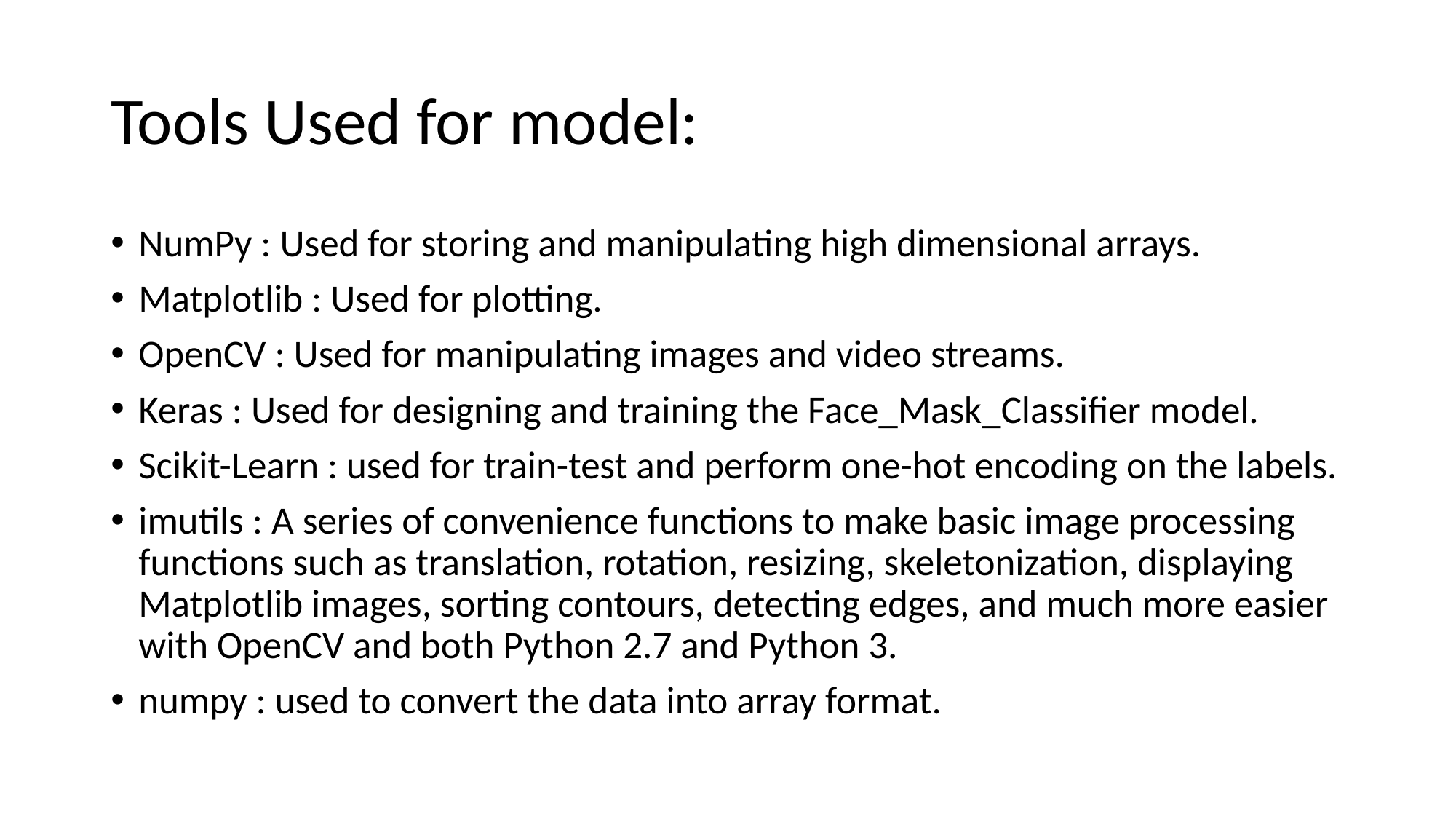

# Tools Used for model:
NumPy : Used for storing and manipulating high dimensional arrays.
Matplotlib : Used for plotting.
OpenCV : Used for manipulating images and video streams.
Keras : Used for designing and training the Face_Mask_Classifier model.
Scikit-Learn : used for train-test and perform one-hot encoding on the labels.
imutils : A series of convenience functions to make basic image processing functions such as translation, rotation, resizing, skeletonization, displaying Matplotlib images, sorting contours, detecting edges, and much more easier with OpenCV and both Python 2.7 and Python 3.
numpy : used to convert the data into array format.